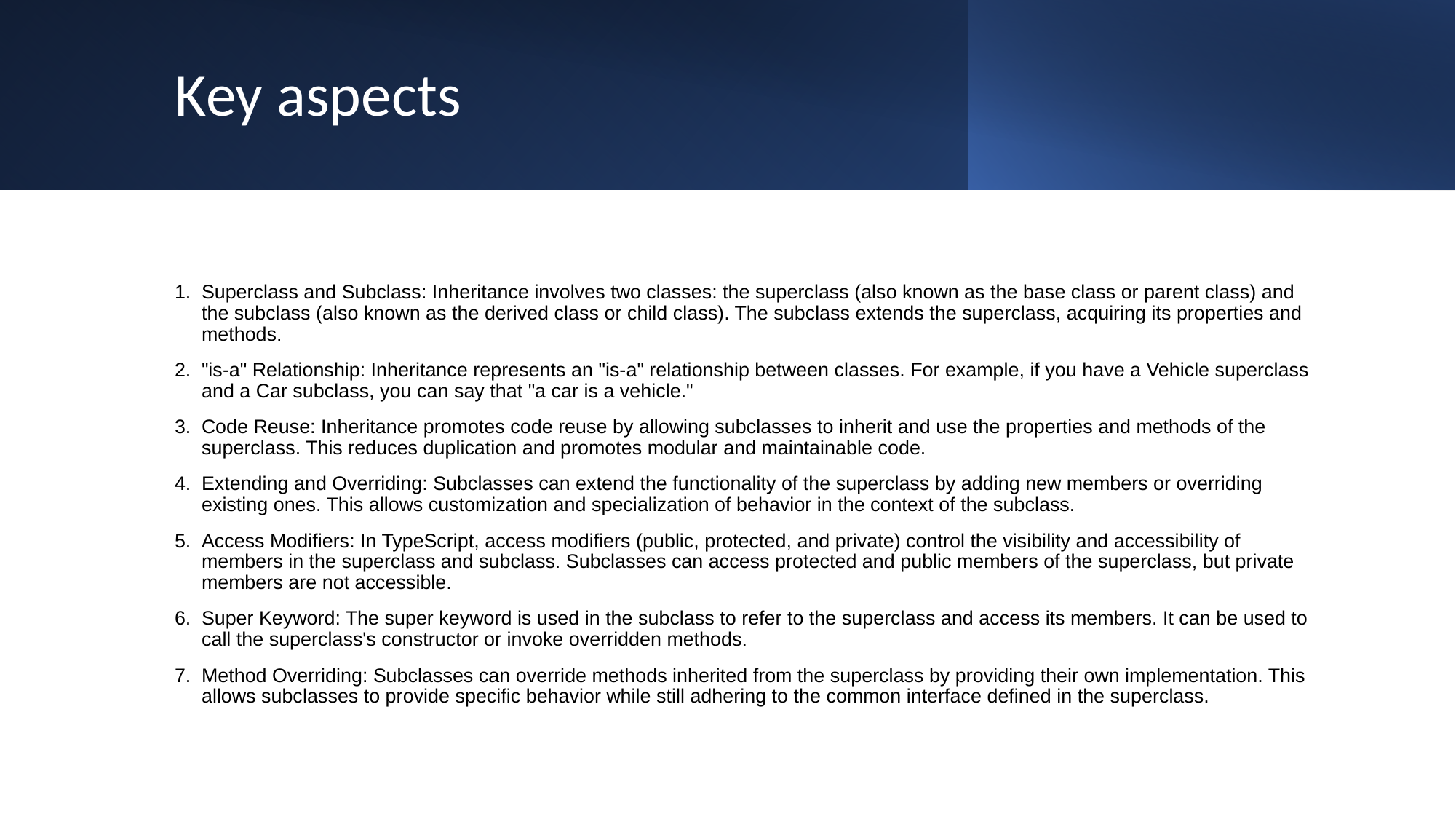

# Key aspects
Superclass and Subclass: Inheritance involves two classes: the superclass (also known as the base class or parent class) and the subclass (also known as the derived class or child class). The subclass extends the superclass, acquiring its properties and methods.
"is-a" Relationship: Inheritance represents an "is-a" relationship between classes. For example, if you have a Vehicle superclass and a Car subclass, you can say that "a car is a vehicle."
Code Reuse: Inheritance promotes code reuse by allowing subclasses to inherit and use the properties and methods of the superclass. This reduces duplication and promotes modular and maintainable code.
Extending and Overriding: Subclasses can extend the functionality of the superclass by adding new members or overriding existing ones. This allows customization and specialization of behavior in the context of the subclass.
Access Modifiers: In TypeScript, access modifiers (public, protected, and private) control the visibility and accessibility of members in the superclass and subclass. Subclasses can access protected and public members of the superclass, but private members are not accessible.
Super Keyword: The super keyword is used in the subclass to refer to the superclass and access its members. It can be used to call the superclass's constructor or invoke overridden methods.
Method Overriding: Subclasses can override methods inherited from the superclass by providing their own implementation. This allows subclasses to provide specific behavior while still adhering to the common interface defined in the superclass.